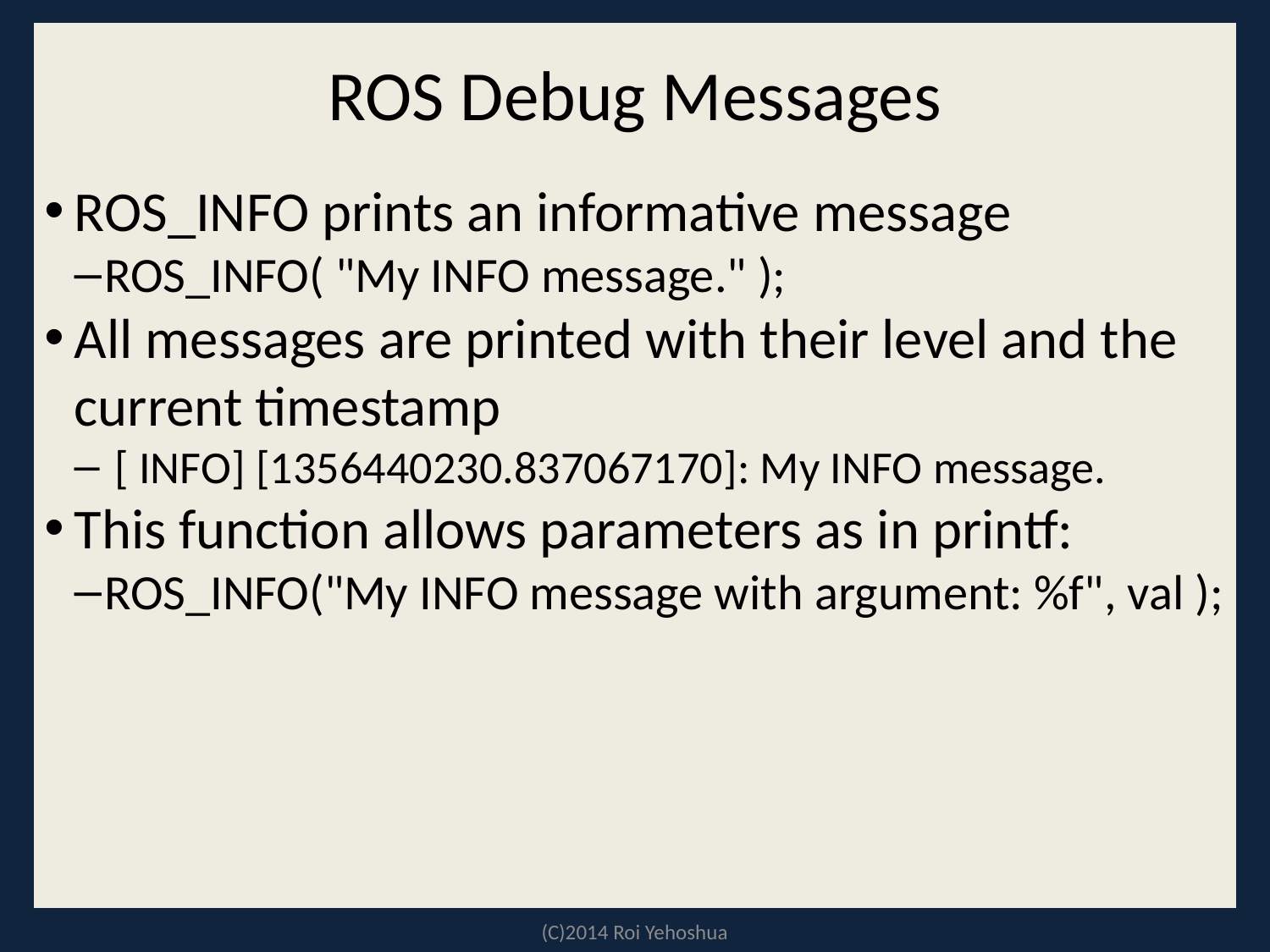

ROS Debug Messages
ROS_INFO prints an informative message
ROS_INFO( "My INFO message." );
All messages are printed with their level and the current timestamp
 [ INFO] [1356440230.837067170]: My INFO message.
This function allows parameters as in printf:
ROS_INFO("My INFO message with argument: %f", val );

(C)2014 Roi Yehoshua